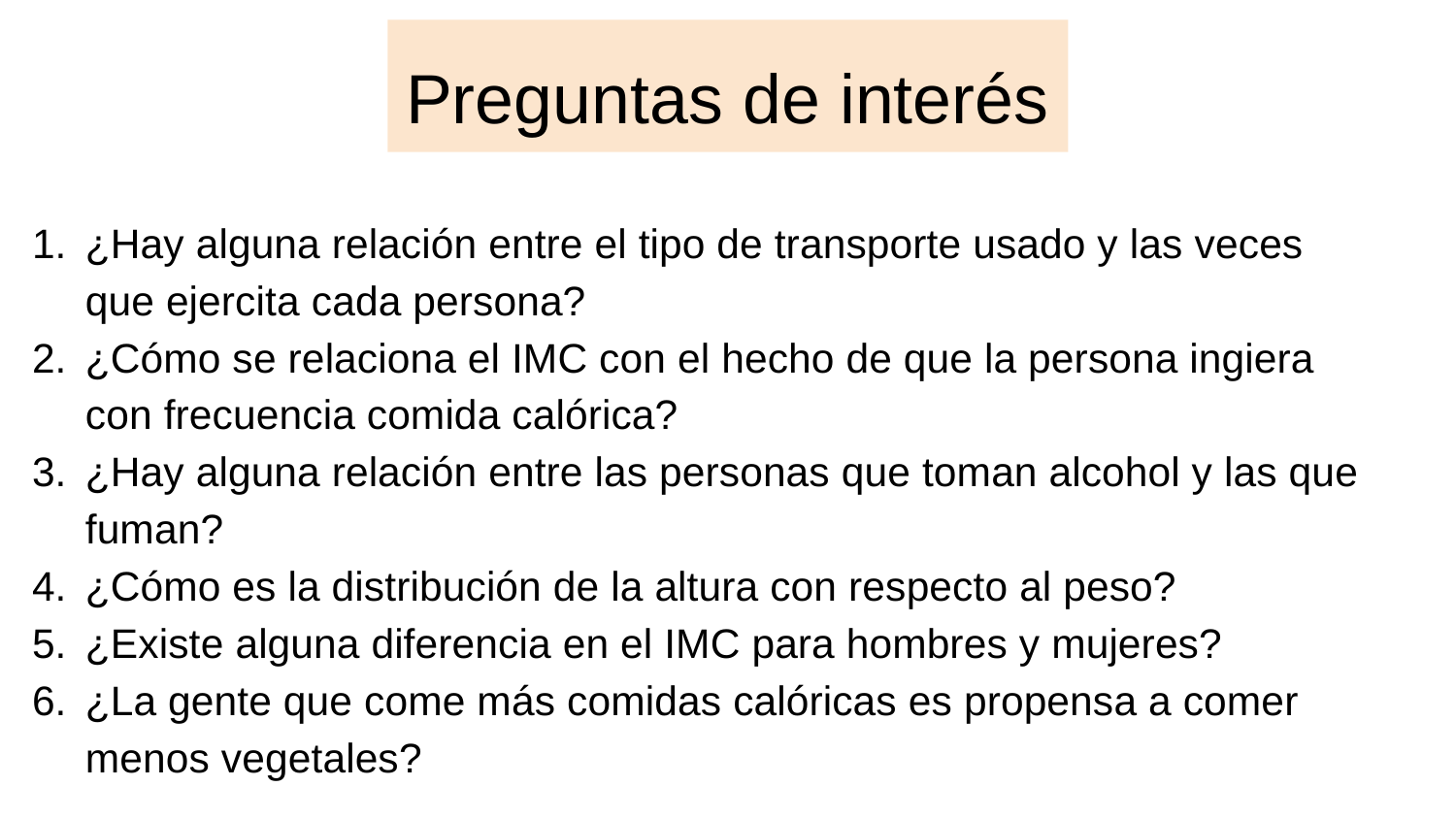

# Preguntas de interés
¿Hay alguna relación entre el tipo de transporte usado y las veces que ejercita cada persona?
¿Cómo se relaciona el IMC con el hecho de que la persona ingiera con frecuencia comida calórica?
¿Hay alguna relación entre las personas que toman alcohol y las que fuman?
¿Cómo es la distribución de la altura con respecto al peso?
¿Existe alguna diferencia en el IMC para hombres y mujeres?
¿La gente que come más comidas calóricas es propensa a comer menos vegetales?